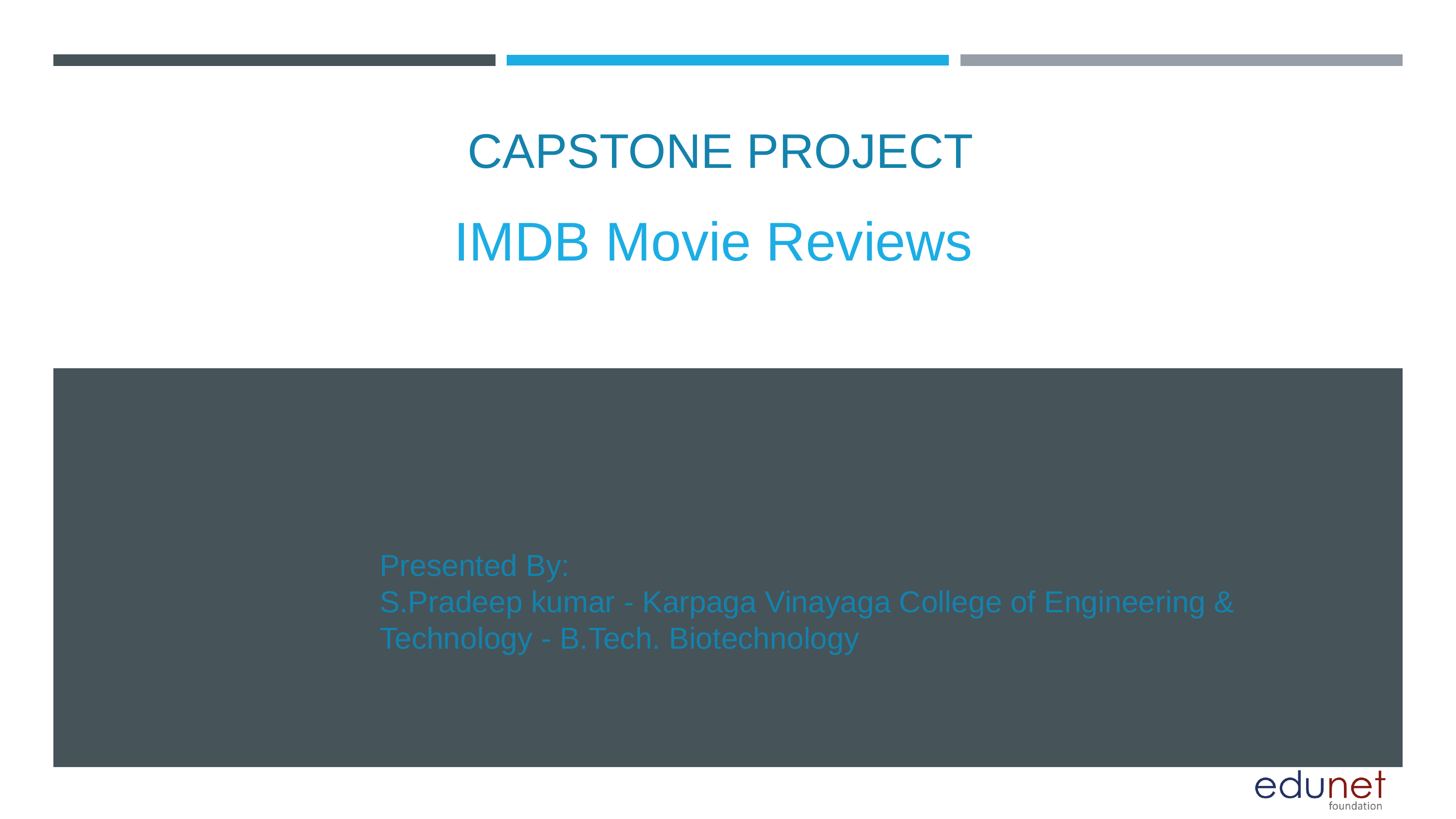

CAPSTONE PROJECT
IMDB Movie Reviews

Presented By:
S.Pradeep kumar - Karpaga Vinayaga College of Engineering & Technology - B.Tech. Biotechnology